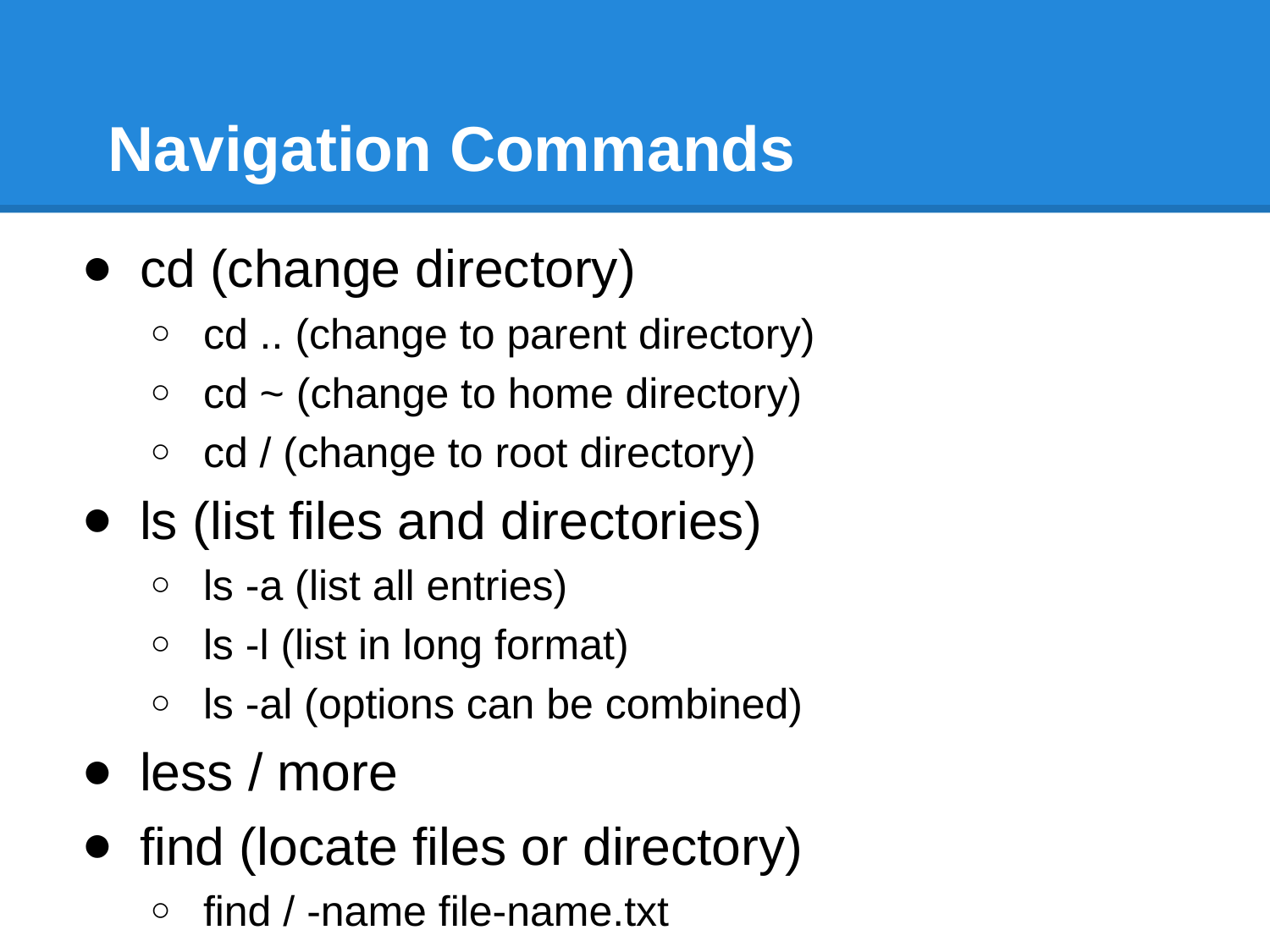

# Navigation Commands
cd (change directory)
cd .. (change to parent directory)
cd ~ (change to home directory)
cd / (change to root directory)
ls (list files and directories)
ls -a (list all entries)
ls -l (list in long format)
ls -al (options can be combined)
less / more
find (locate files or directory)
find / -name file-name.txt